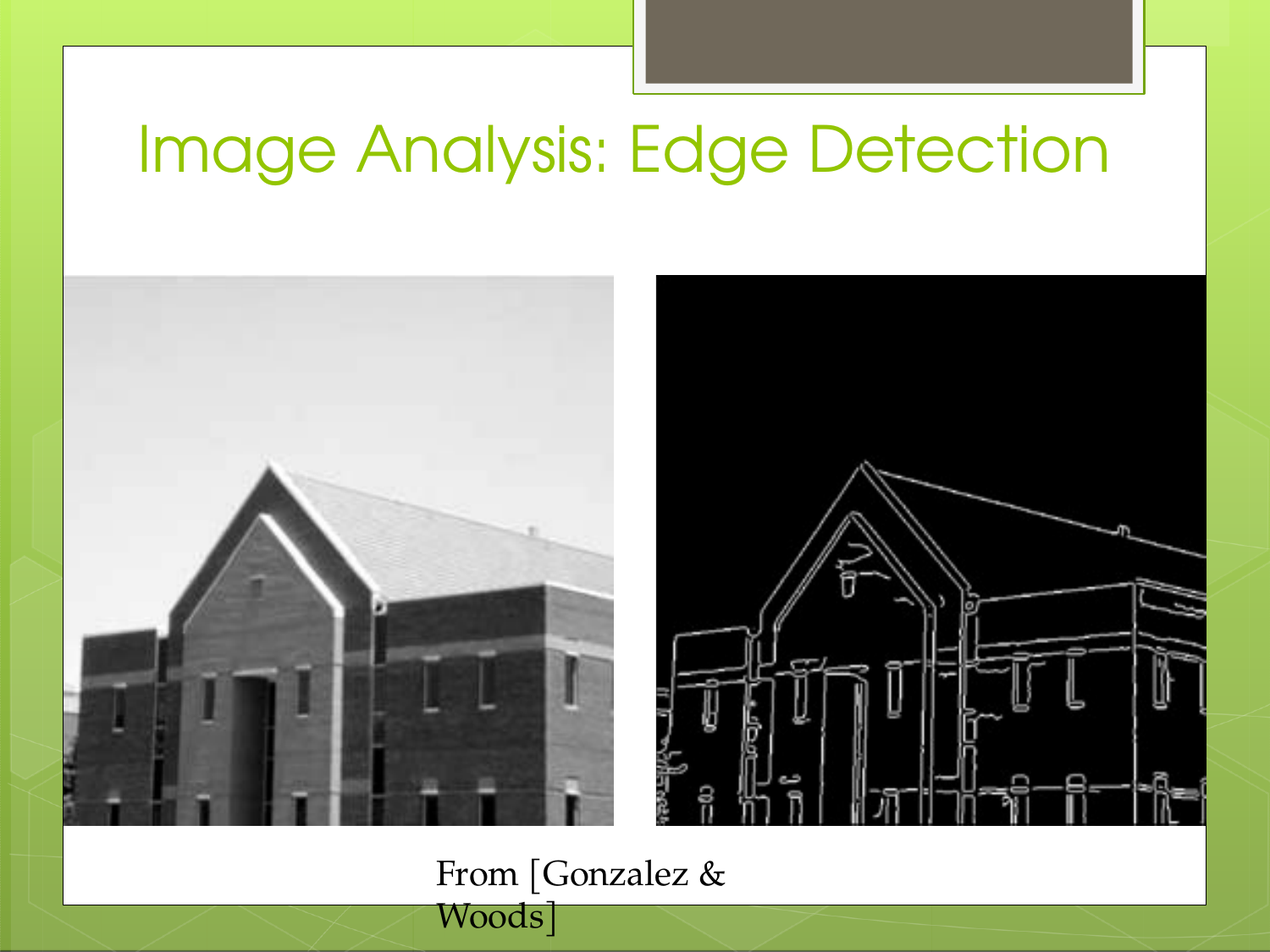

# Image Analysis: Edge Detection

From [Gonzalez & Woods]